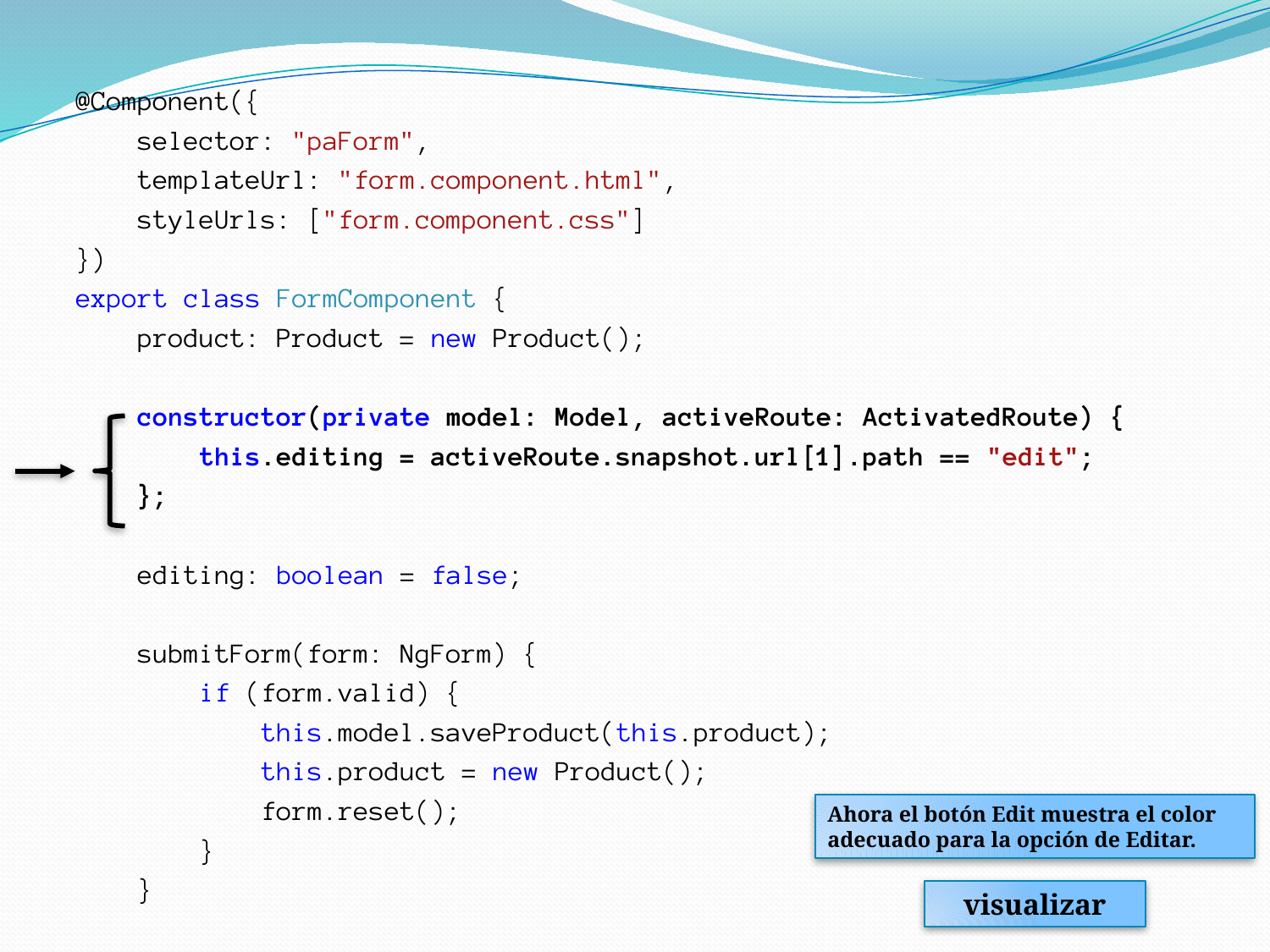

@Component({
    selector: "paForm",
    templateUrl: "form.component.html",
    styleUrls: ["form.component.css"]
})
export class FormComponent {
    product: Product = new Product();

    constructor(private model: Model, activeRoute: ActivatedRoute) {
        this.editing = activeRoute.snapshot.url[1].path == "edit";
    };

    editing: boolean = false;

    submitForm(form: NgForm) {
        if (form.valid) {
            this.model.saveProduct(this.product);
            this.product = new Product();
            form.reset();
        }
    }

    resetForm() {
        this.product = new Product();
    }
}

Ahora el botón Edit muestra el color adecuado para la opción de Editar.
visualizar